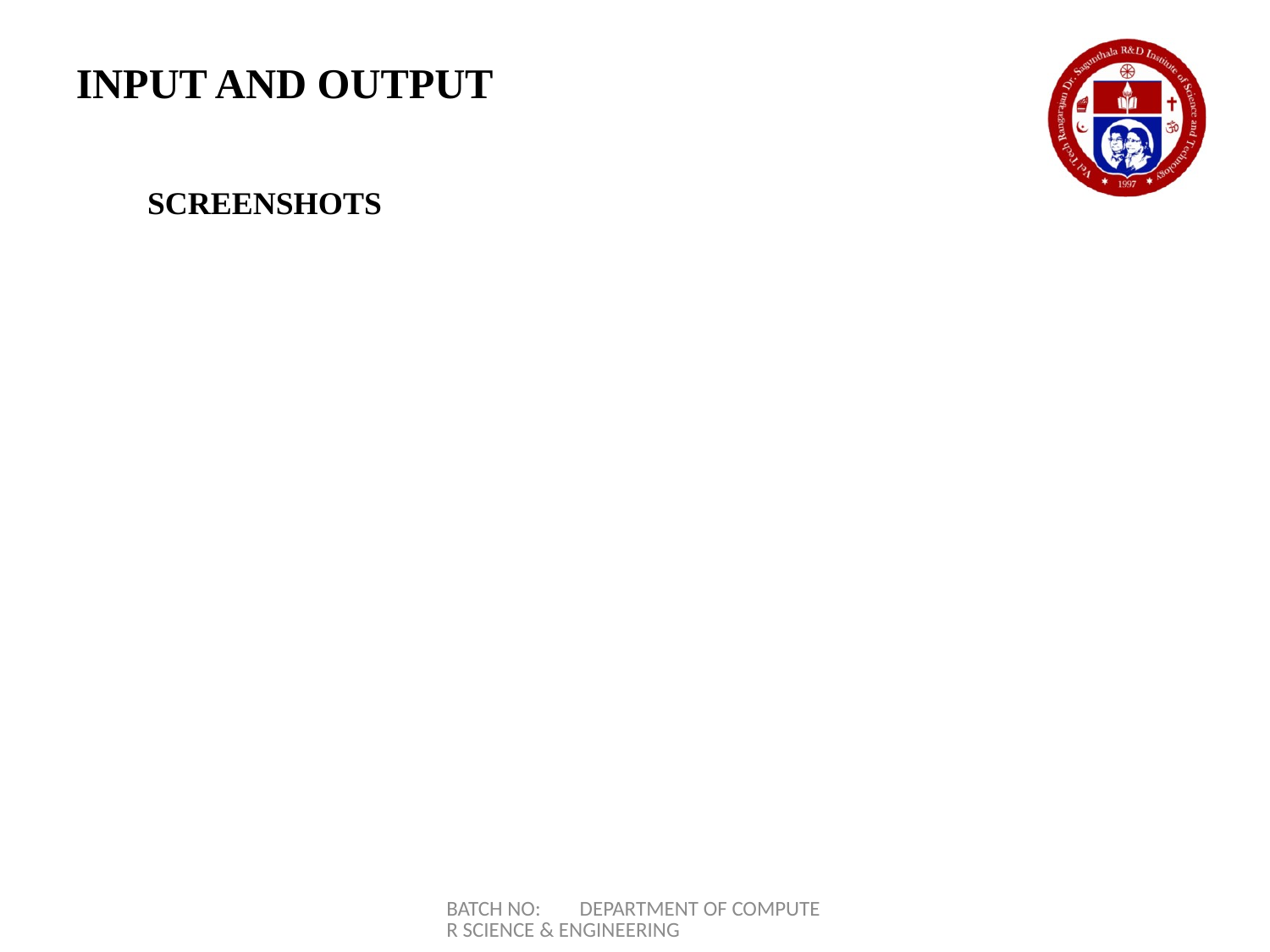

INPUT AND OUTPUT

SCREENSHOTS

BATCH NO:        DEPARTMENT OF COMPUTER SCIENCE & ENGINEERING
11